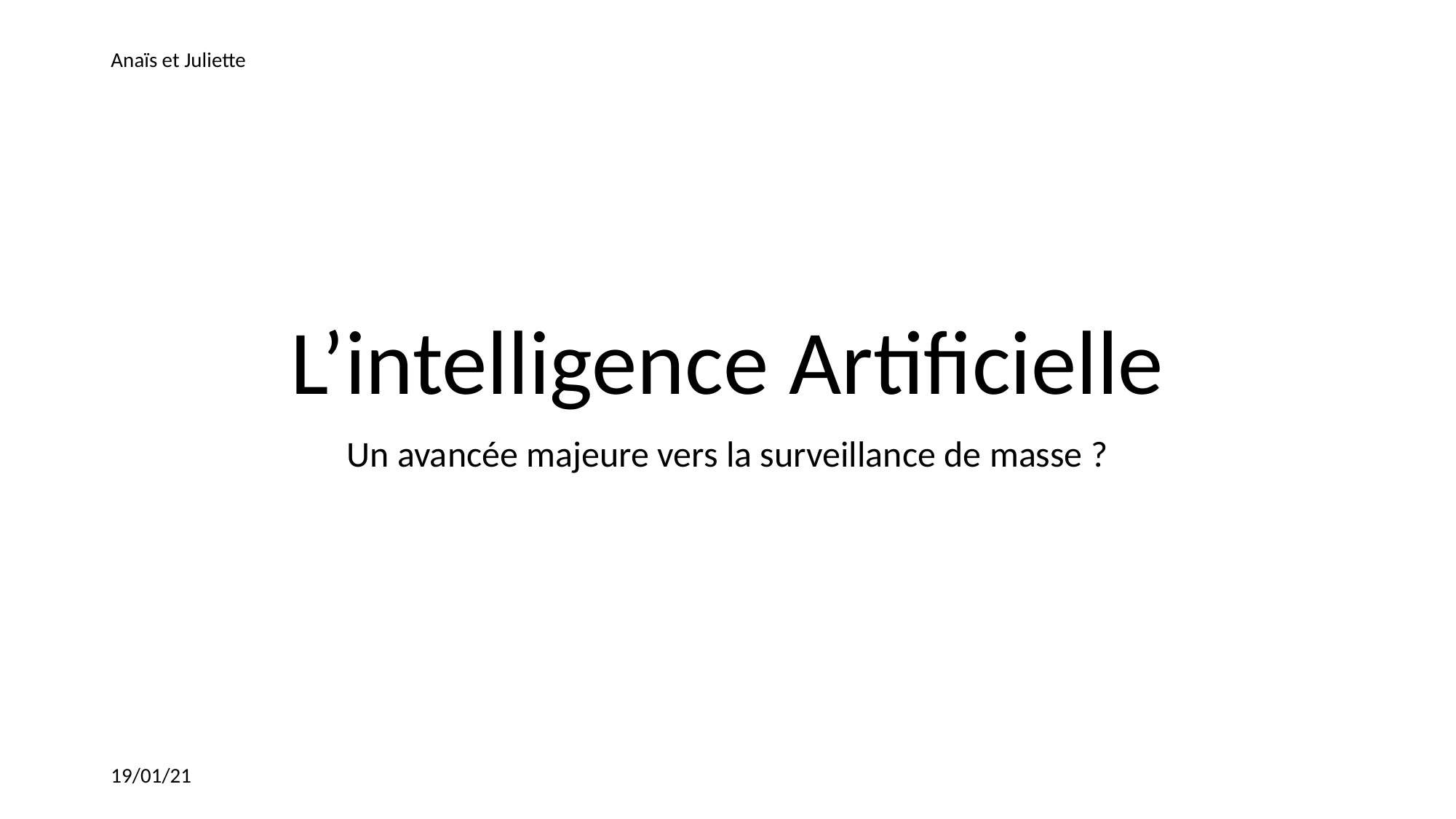

Anaïs et Juliette
# L’intelligence Artificielle
Un avancée majeure vers la surveillance de masse ?
19/01/21